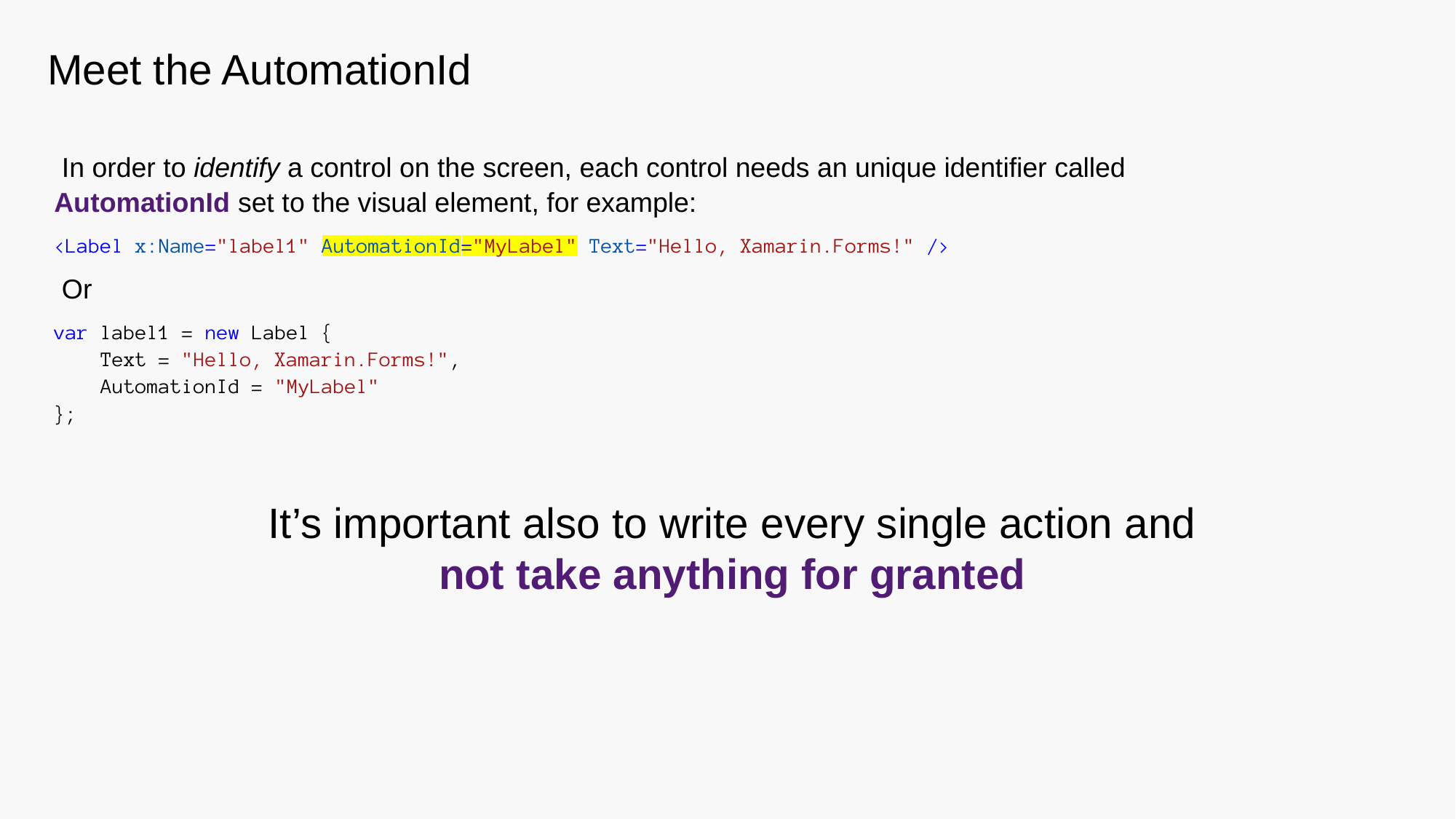

Meet the AutomationId
 In order to identify a control on the screen, each control needs an unique identifier called AutomationId set to the visual element, for example:
<Label x:Name="label1" AutomationId="MyLabel" Text="Hello, Xamarin.Forms!" />
 Or
var label1 = new Label {
    Text = "Hello, Xamarin.Forms!",
    AutomationId = "MyLabel"
};

It’s important also to write every single action and
not take anything for granted